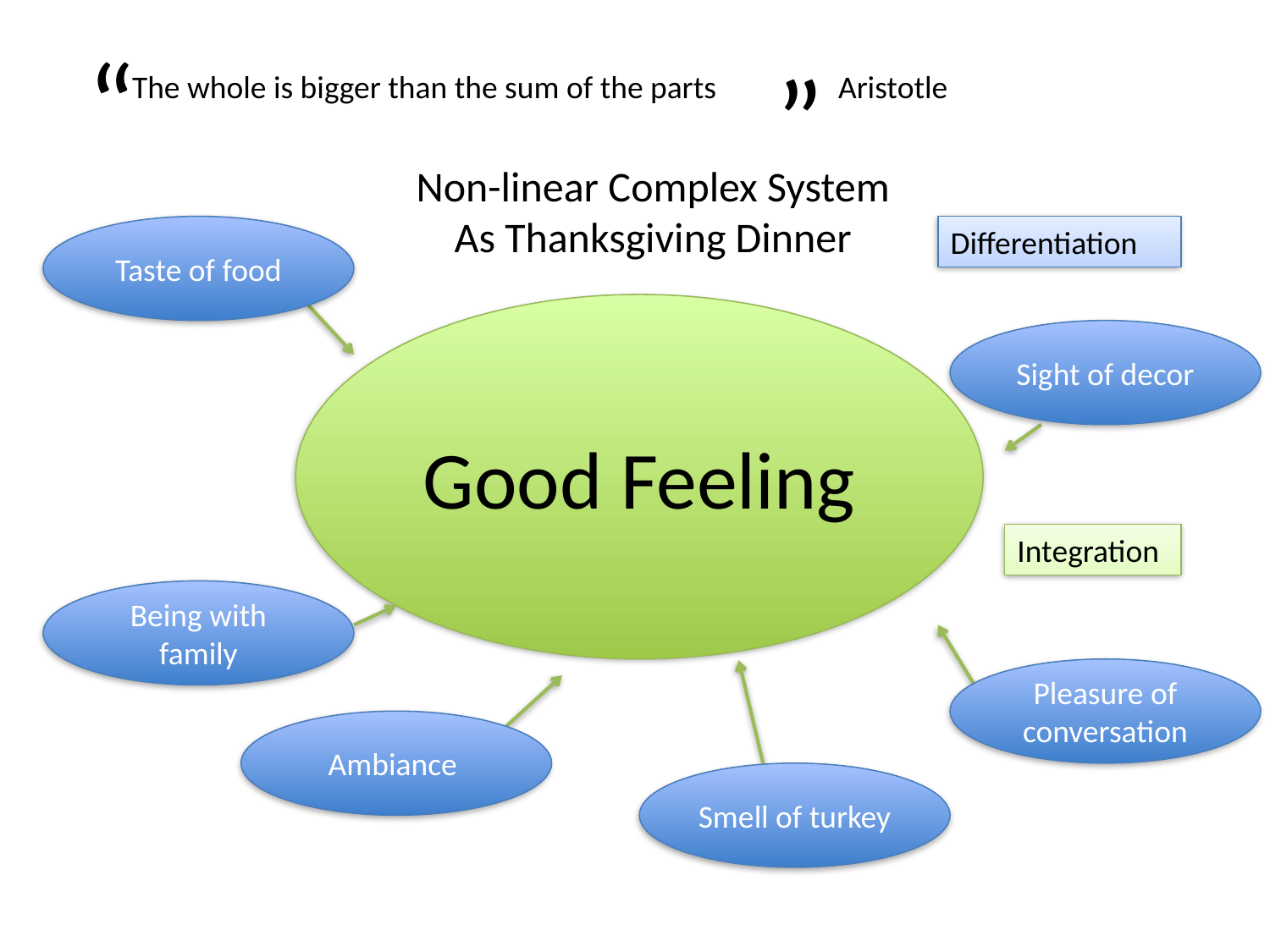

“
”
The whole is bigger than the sum of the parts                 Aristotle
Non-linear Complex System
As Thanksgiving Dinner
Taste of food
Differentiation
Sight of decor
Being with family
Pleasure of conversation
Ambiance
Smell of turkey
Good Feeling
Integration